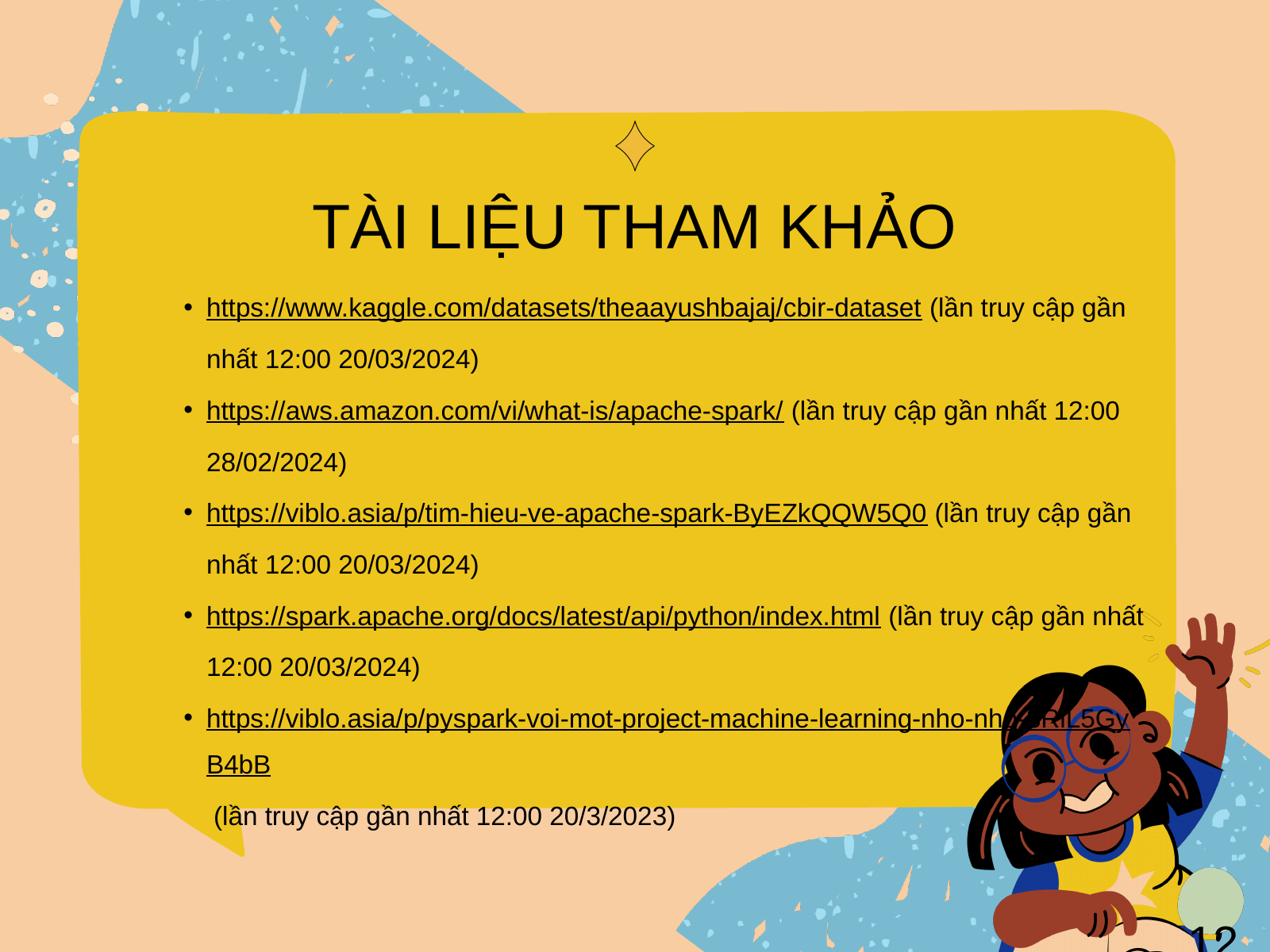

TÀI LIỆU THAM KHẢO
https://www.kaggle.com/datasets/theaayushbajaj/cbir-dataset (lần truy cập gần nhất 12:00 20/03/2024)
https://aws.amazon.com/vi/what-is/apache-spark/ (lần truy cập gần nhất 12:00 28/02/2024)
https://viblo.asia/p/tim-hieu-ve-apache-spark-ByEZkQQW5Q0 (lần truy cập gần nhất 12:00 20/03/2024)
https://spark.apache.org/docs/latest/api/python/index.html (lần truy cập gần nhất 12:00 20/03/2024)
https://viblo.asia/p/pyspark-voi-mot-project-machine-learning-nho-nho-3RlL5GyB4bB (lần truy cập gần nhất 12:00 20/3/2023)

12